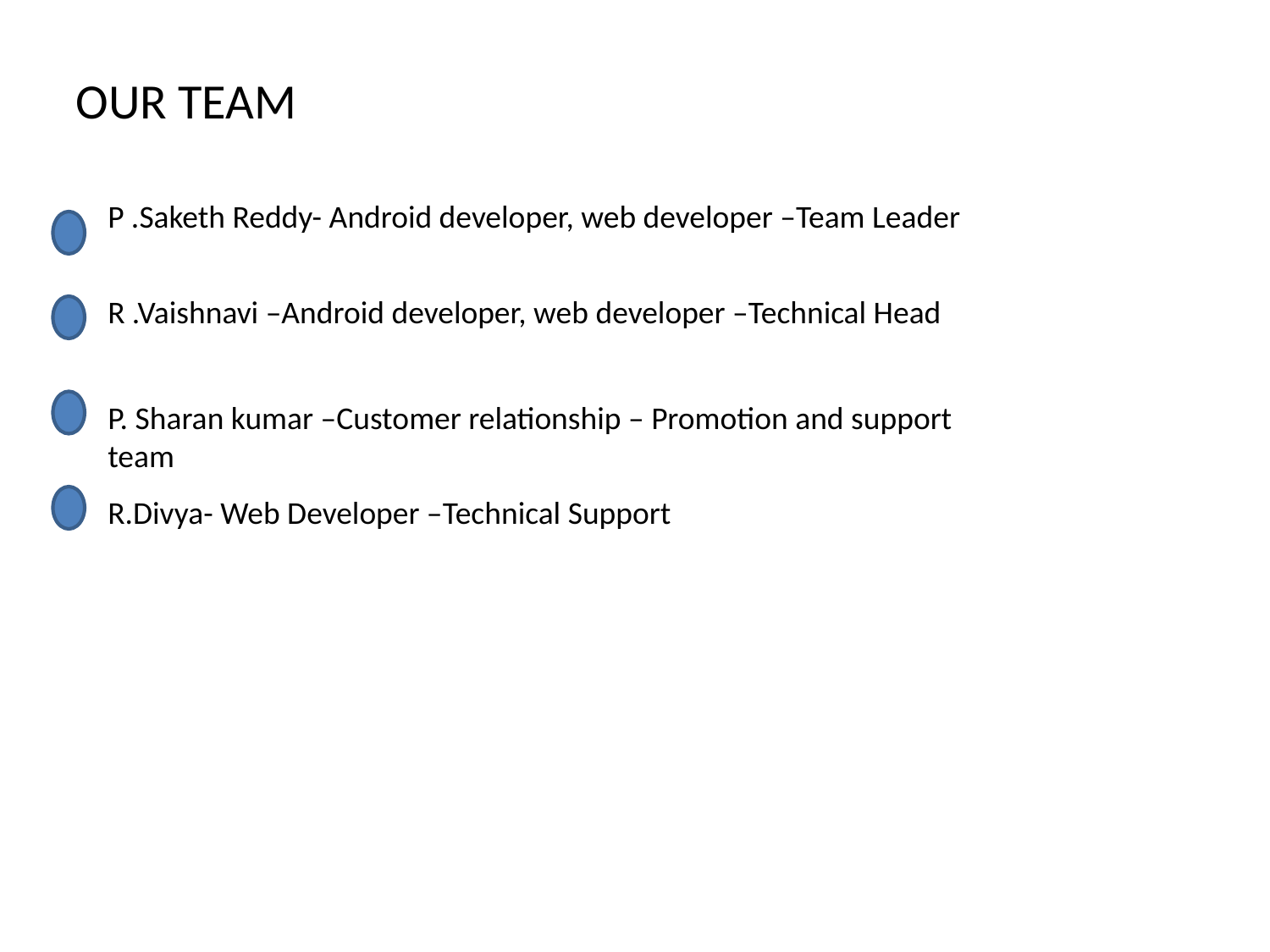

OUR TEAM
P .Saketh Reddy- Android developer, web developer –Team Leader

R .Vaishnavi –Android developer, web developer –Technical Head

P. Sharan kumar –Customer relationship – Promotion and support team

R.Divya- Web Developer –Technical Support